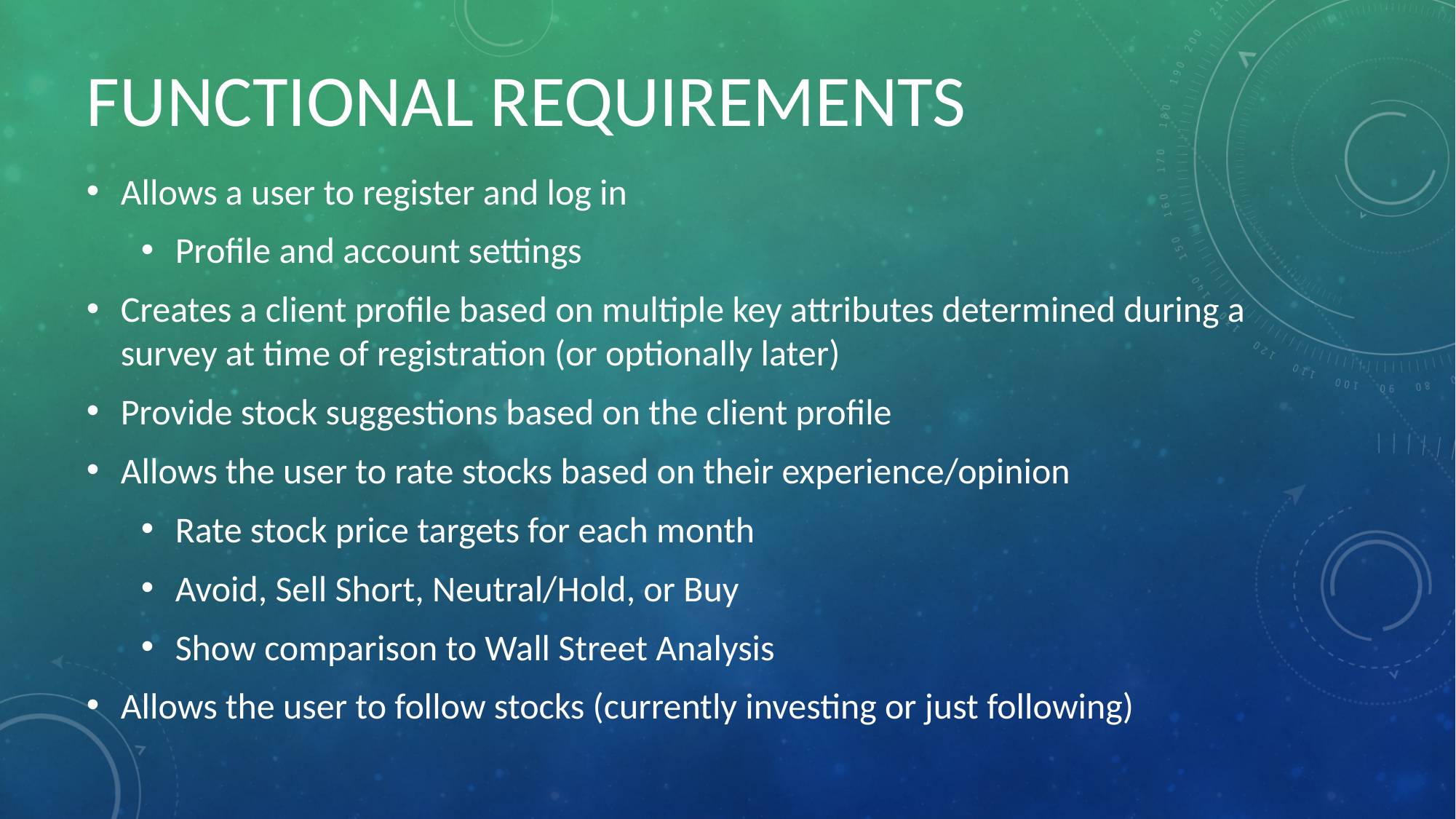

# Functional requirements
Allows a user to register and log in
Profile and account settings
Creates a client profile based on multiple key attributes determined during a survey at time of registration (or optionally later)
Provide stock suggestions based on the client profile
Allows the user to rate stocks based on their experience/opinion
Rate stock price targets for each month
Avoid, Sell Short, Neutral/Hold, or Buy
Show comparison to Wall Street Analysis
Allows the user to follow stocks (currently investing or just following)